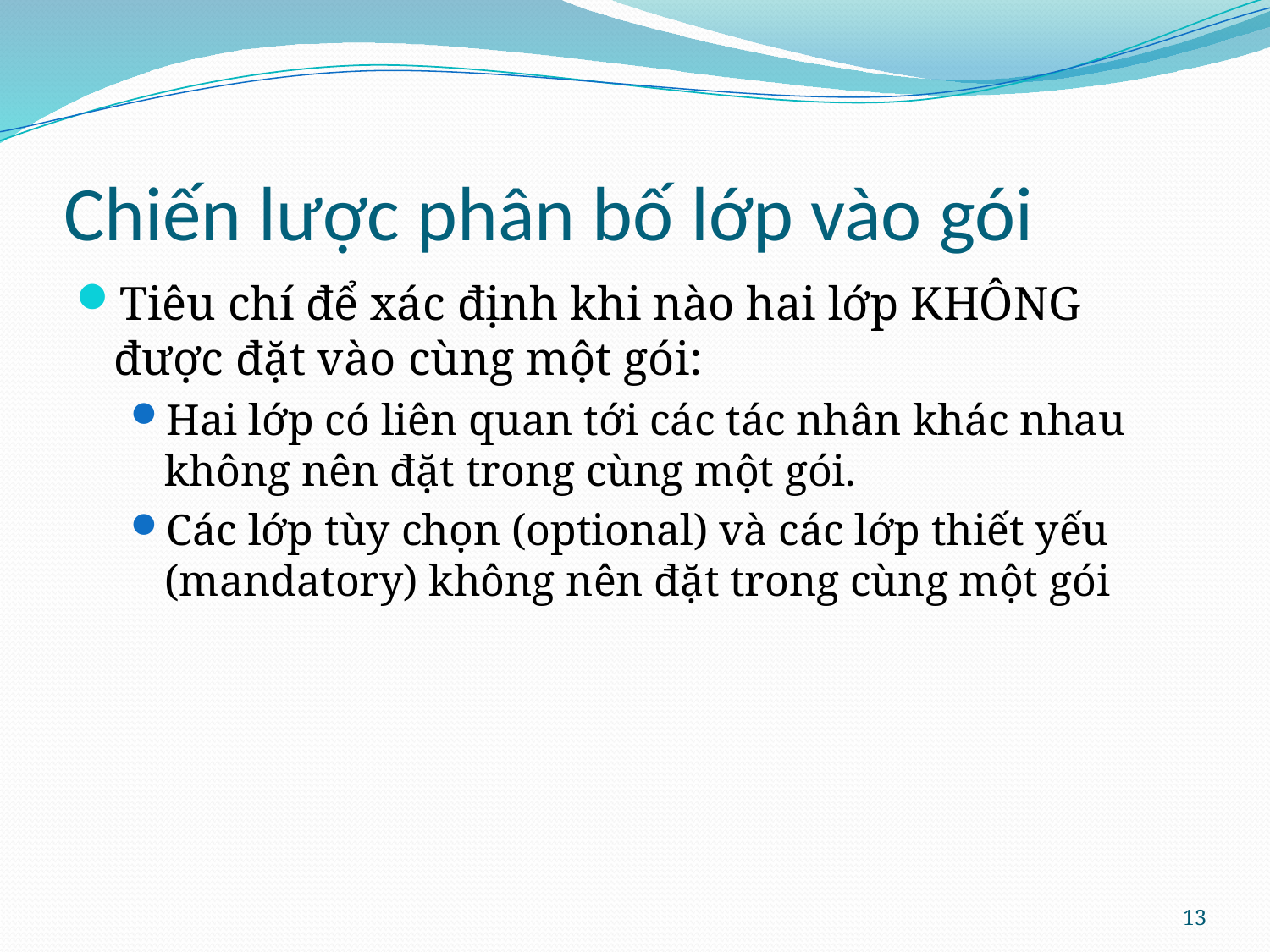

# Chiến lược phân bố lớp vào gói
Tiêu chí để xác định khi nào hai lớp KHÔNG được đặt vào cùng một gói:
Hai lớp có liên quan tới các tác nhân khác nhau không nên đặt trong cùng một gói.
Các lớp tùy chọn (optional) và các lớp thiết yếu (mandatory) không nên đặt trong cùng một gói
13